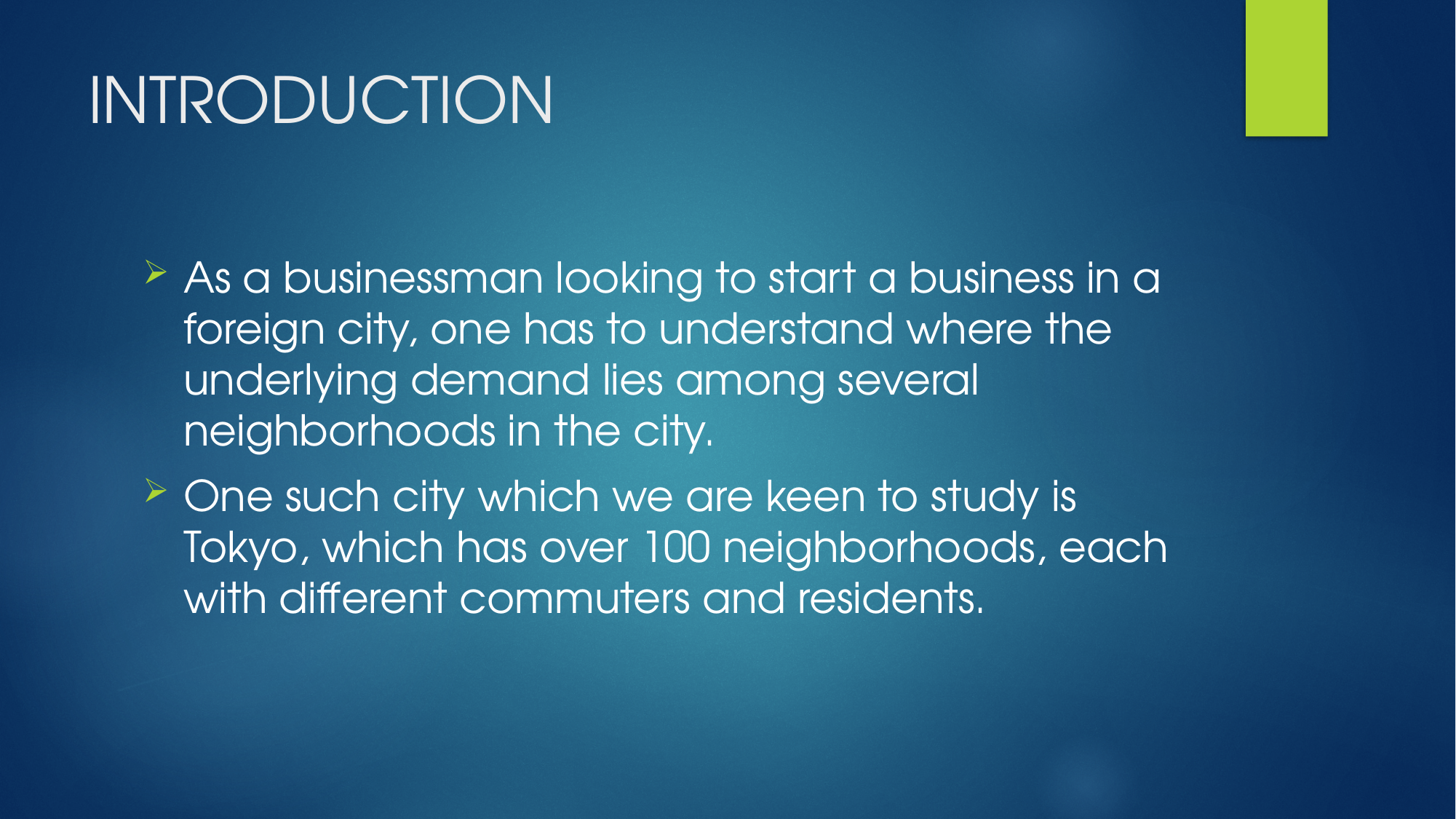

# INTRODUCTION
As a businessman looking to start a business in a foreign city, one has to understand where the underlying demand lies among several neighborhoods in the city.
One such city which we are keen to study is Tokyo, which has over 100 neighborhoods, each with different commuters and residents.